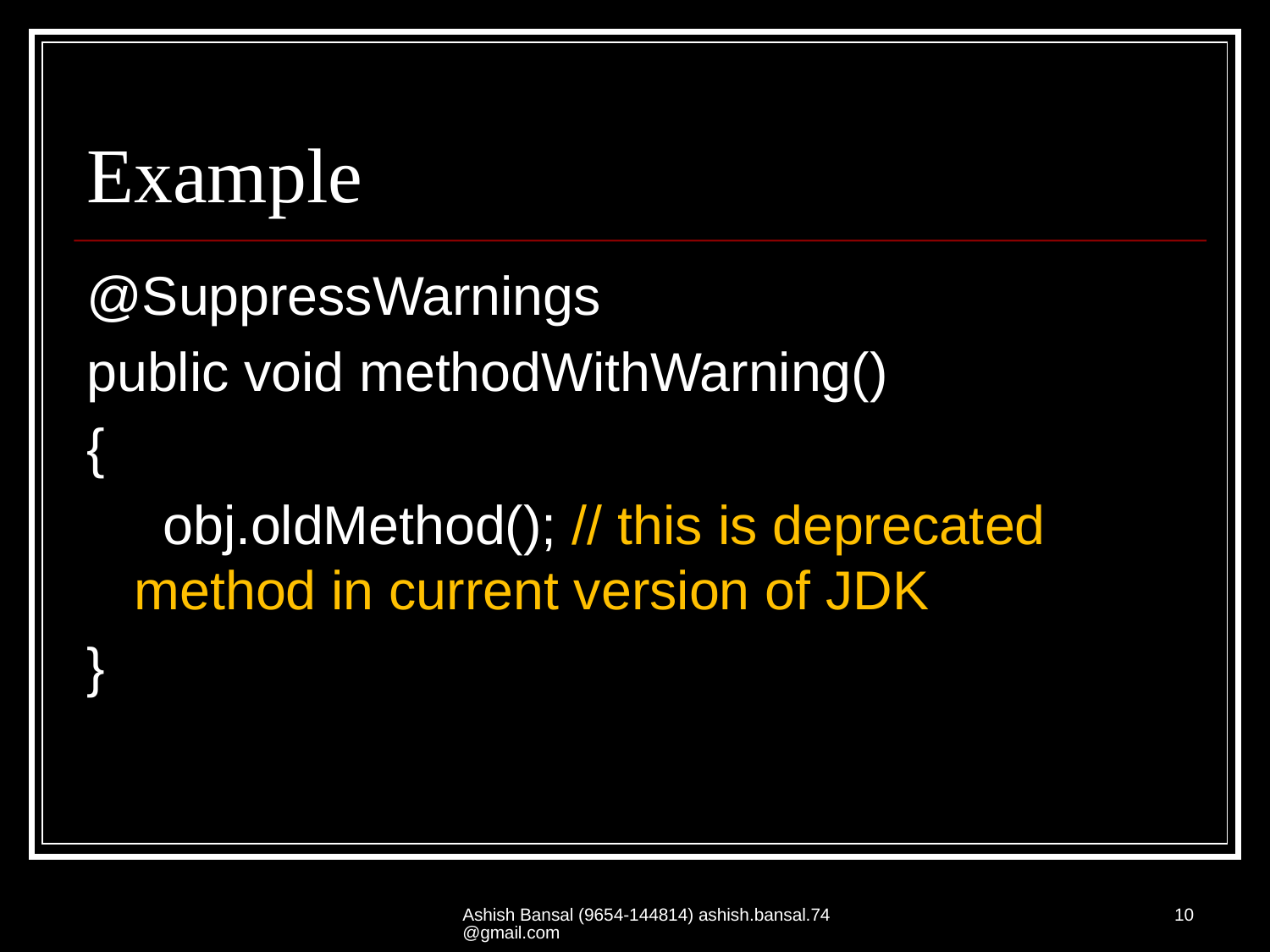

# Example
@SuppressWarnings
public void methodWithWarning()
{
     obj.oldMethod(); // this is deprecated method in current version of JDK
}

Ashish Bansal (9654-144814) ashish.bansal.74@gmail.com
10